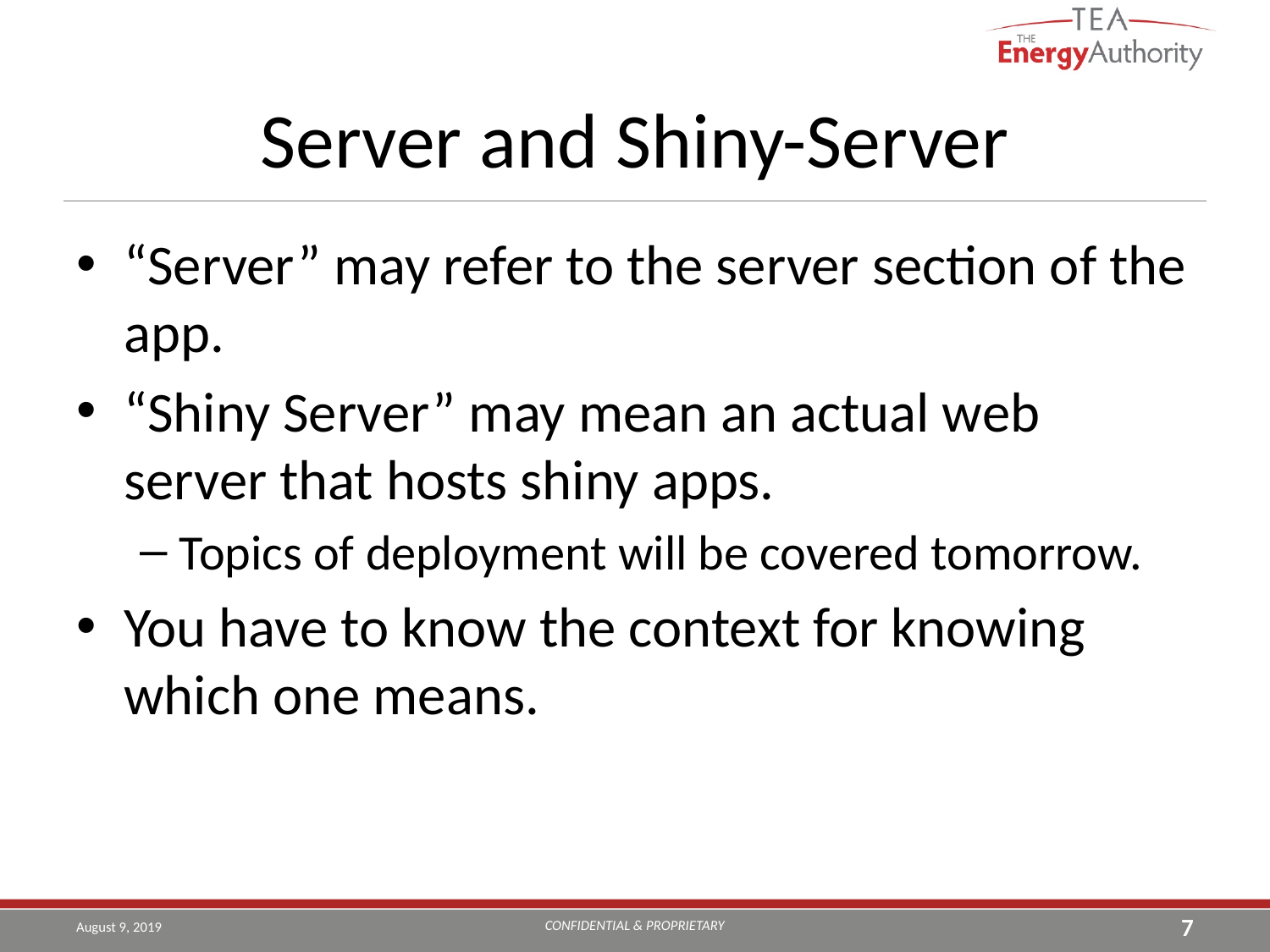

# Server and Shiny-Server
“Server” may refer to the server section of the app.
“Shiny Server” may mean an actual web server that hosts shiny apps.
Topics of deployment will be covered tomorrow.
You have to know the context for knowing which one means.
CONFIDENTIAL & PROPRIETARY
August 9, 2019
7